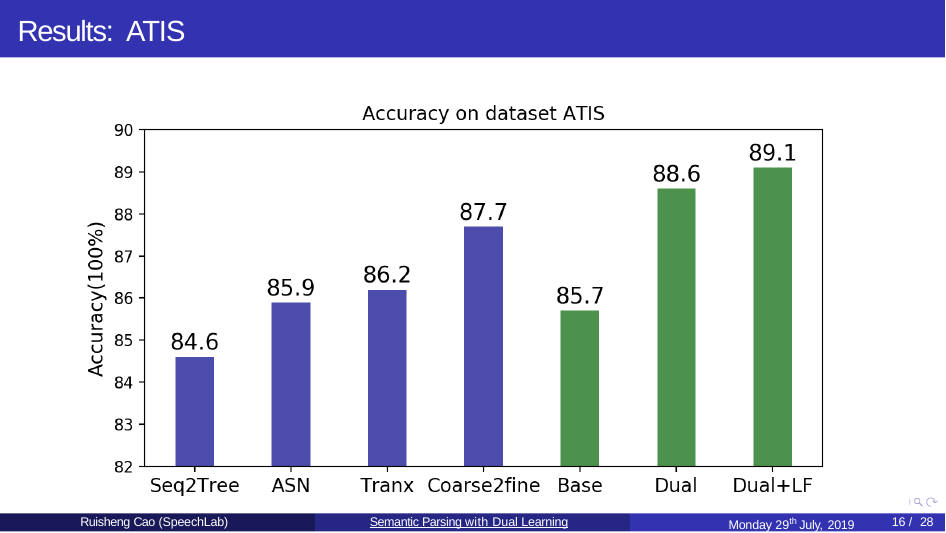

Results: ATIS

Monday 29th July, 2019

Ruisheng Cao (SpeechLab)
Semantic Parsing with Dual Learning
16 / 28